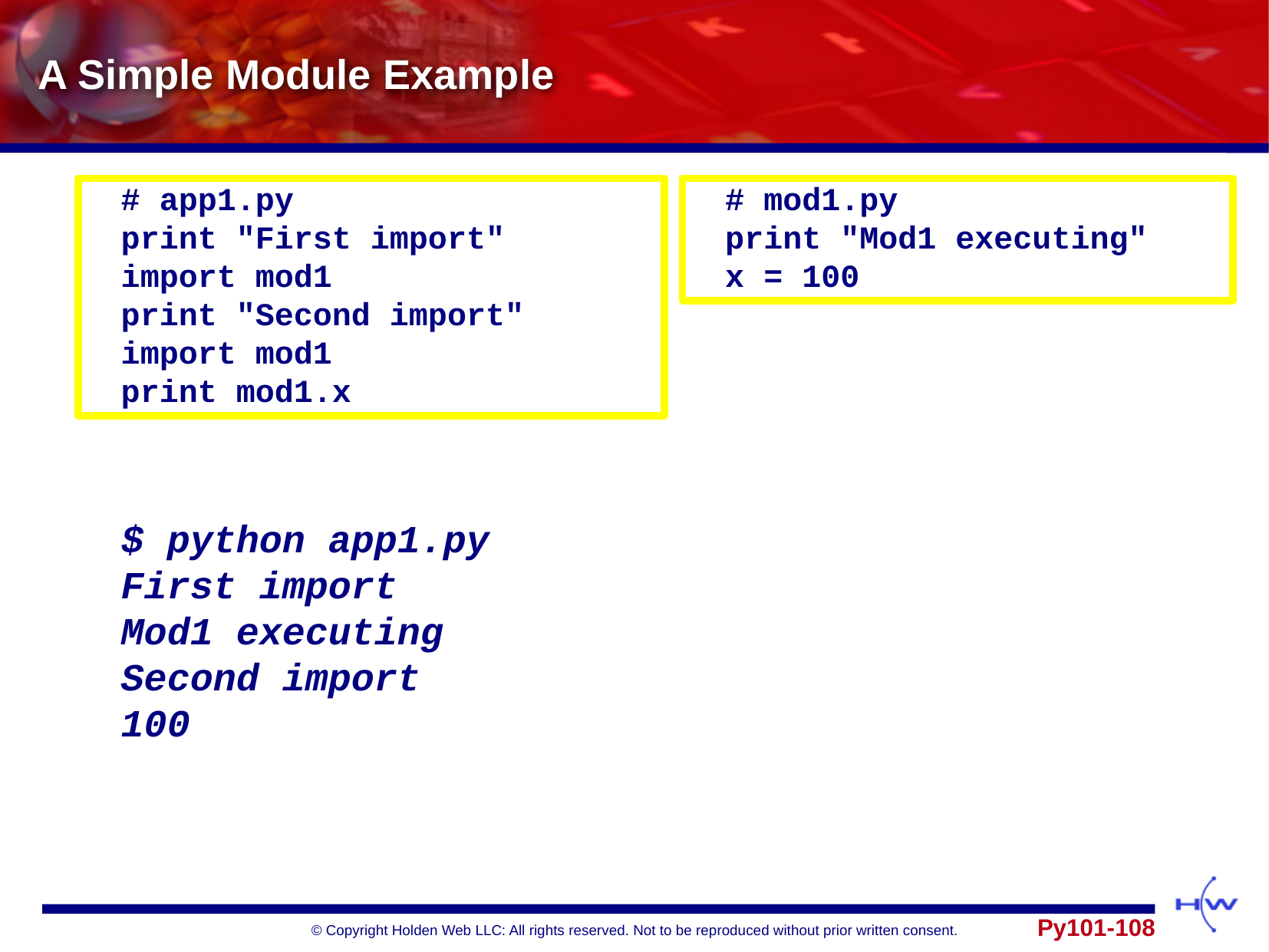

# A Simple Module Example
	# app1.py
print "First import"
import mod1
print "Second import"
import mod1
print mod1.x
	# mod1.py
print "Mod1 executing"
x = 100
	$ python app1.py
First import
Mod1 executing
Second import
100